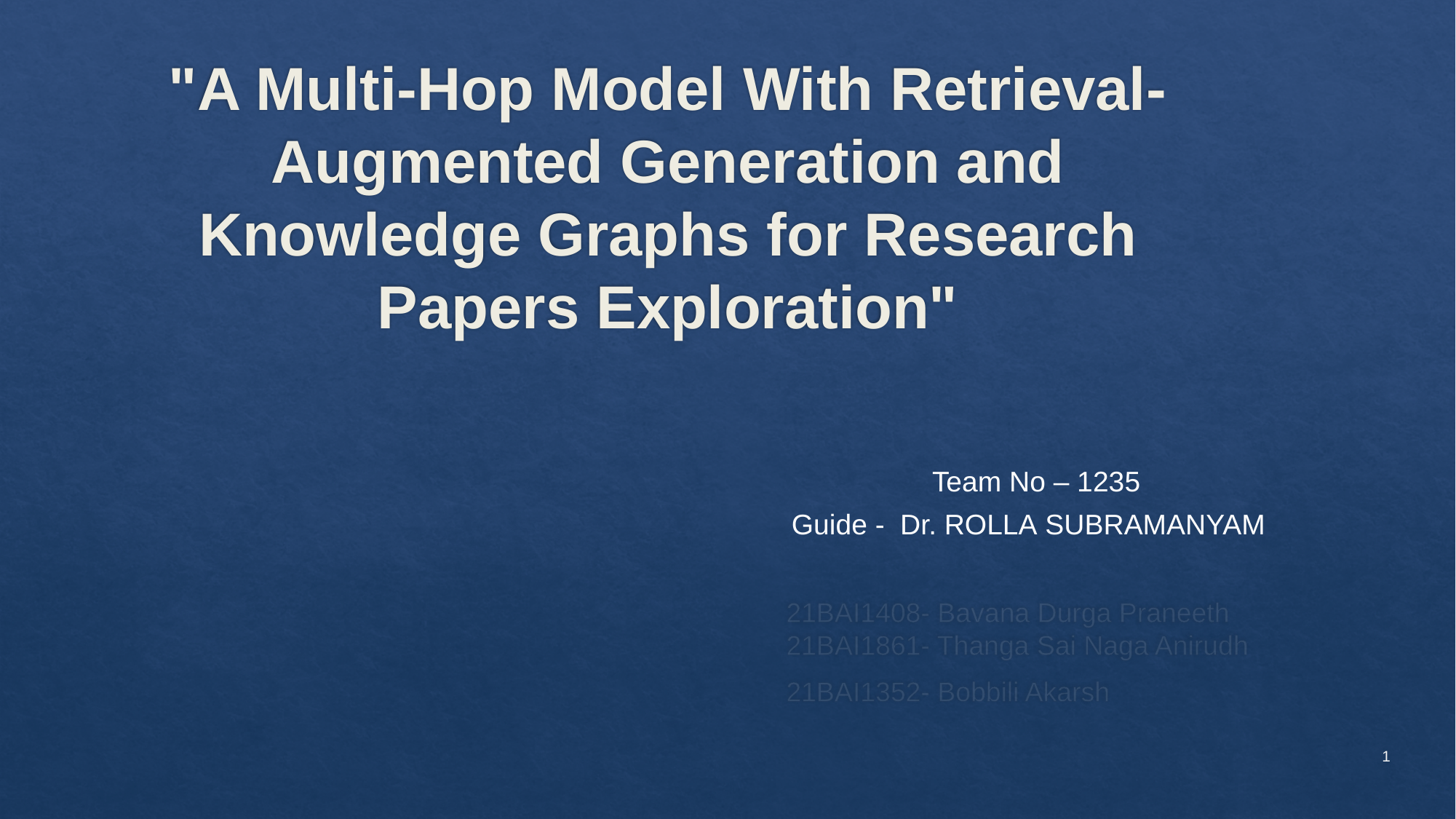

# "A Multi-Hop Model With Retrieval-Augmented Generation and Knowledge Graphs for Research Papers Exploration"
Team No – 1235
Guide -  Dr. ROLLA SUBRAMANYAM
21BAI1408- Bavana Durga Praneeth
21BAI1861- Thanga Sai Naga Anirudh
21BAI1352- Bobbili Akarsh
1